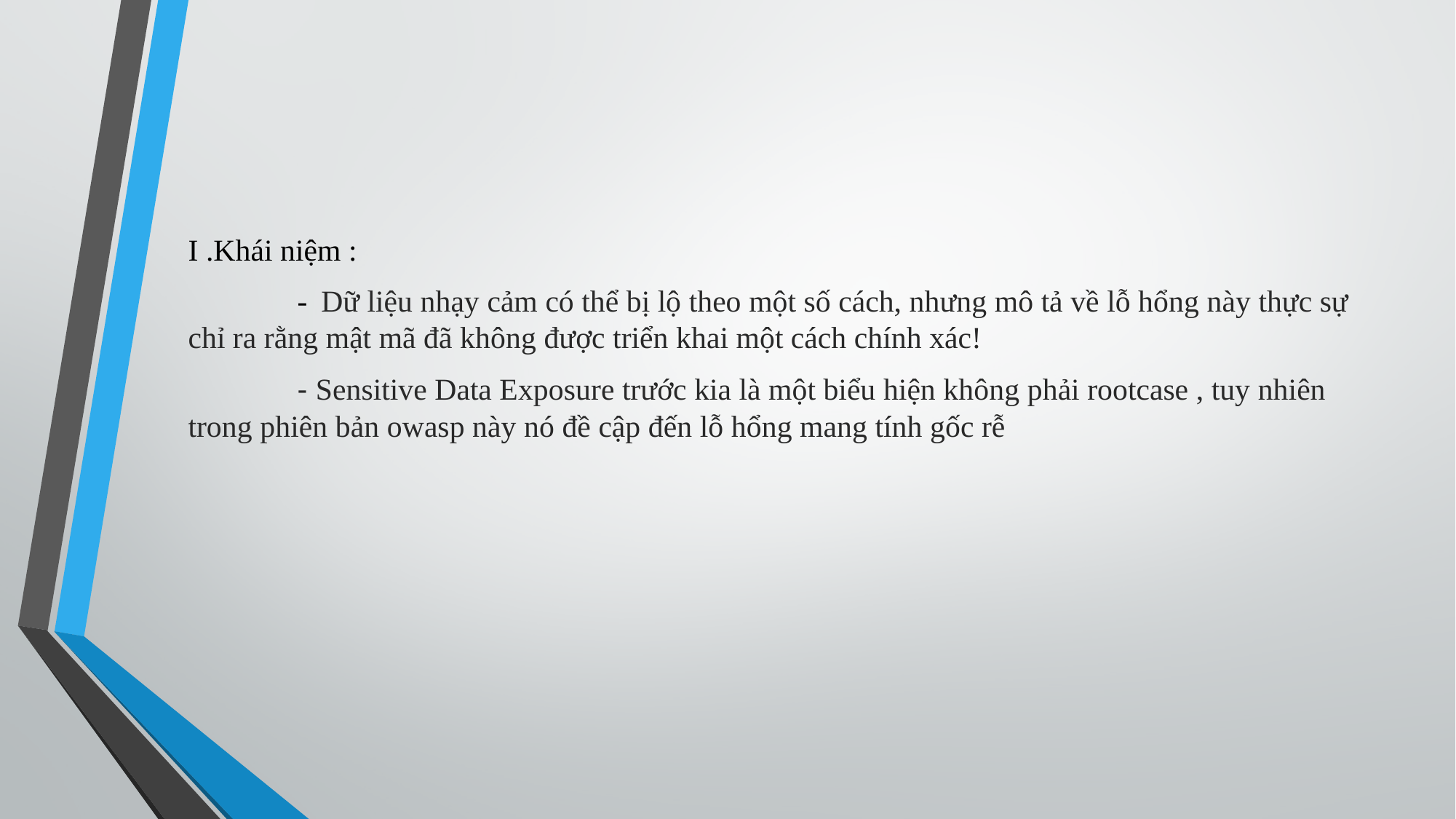

I .Khái niệm :
	-  Dữ liệu nhạy cảm có thể bị lộ theo một số cách, nhưng mô tả về lỗ hổng này thực sự chỉ ra rằng mật mã đã không được triển khai một cách chính xác!
 	- Sensitive Data Exposure trước kia là một biểu hiện không phải rootcase , tuy nhiên trong phiên bản owasp này nó đề cập đến lỗ hổng mang tính gốc rễ